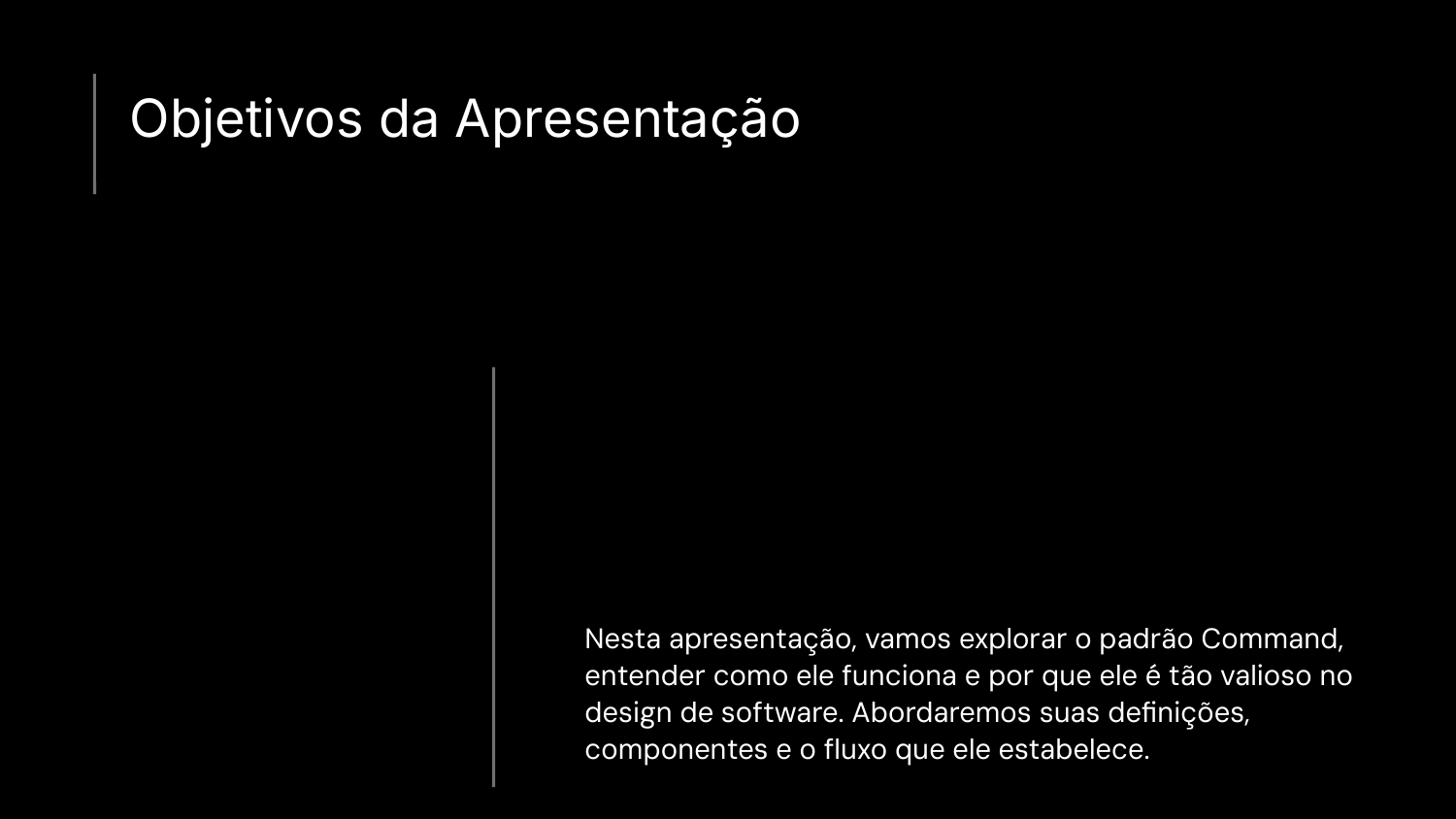

# Objetivos da Apresentação
Nesta apresentação, vamos explorar o padrão Command, entender como ele funciona e por que ele é tão valioso no design de software. Abordaremos suas definições, componentes e o fluxo que ele estabelece.